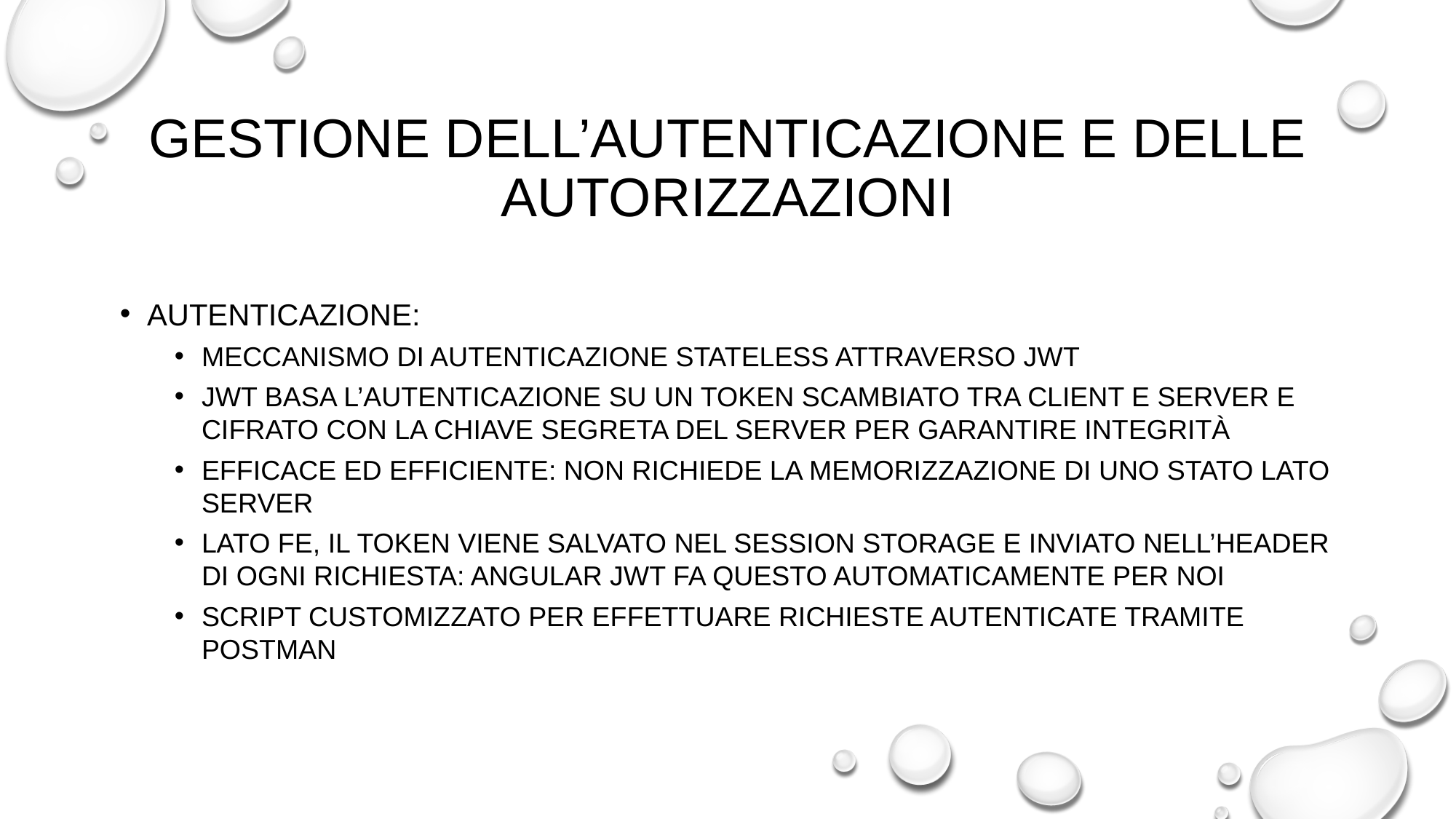

Gestione dell’autenticazione e delle autorizzazioni
Autenticazione:
Meccanismo di autenticazione stateless attraverso jwt
Jwt basa l’autenticazione su un token scambiato tra client e server e cifrato con la chiave segreta del server per garantire integrità
Efficace ed efficiente: non richiede la memorizzazione di uno stato lato server
Lato fe, Il token viene salvato nel session storage e inviato nell’header di ogni richiesta: angular jwt fa questo automaticamente per noi
Script customizzato per effettuare richieste autenticate tramite postman